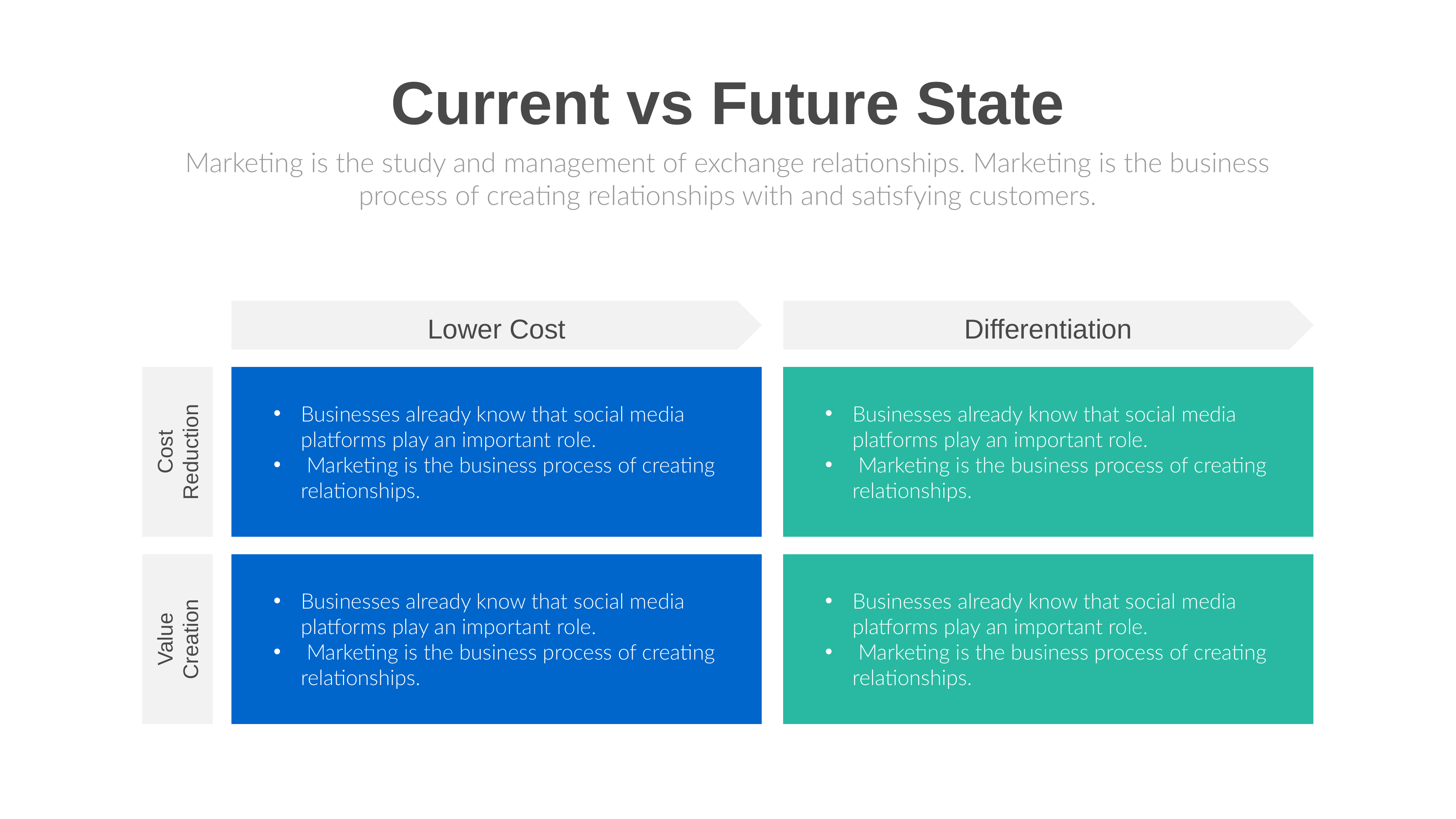

Current vs Future State
Marketing is the study and management of exchange relationships. Marketing is the business process of creating relationships with and satisfying customers.

Lower Cost
Differentiation

Businesses already know that social media platforms play an important role.
 Marketing is the business process of creating relationships.
Businesses already know that social media platforms play an important role.
 Marketing is the business process of creating relationships.
Cost Reduction

Businesses already know that social media platforms play an important role.
 Marketing is the business process of creating relationships.
Businesses already know that social media platforms play an important role.
 Marketing is the business process of creating relationships.
Value Creation